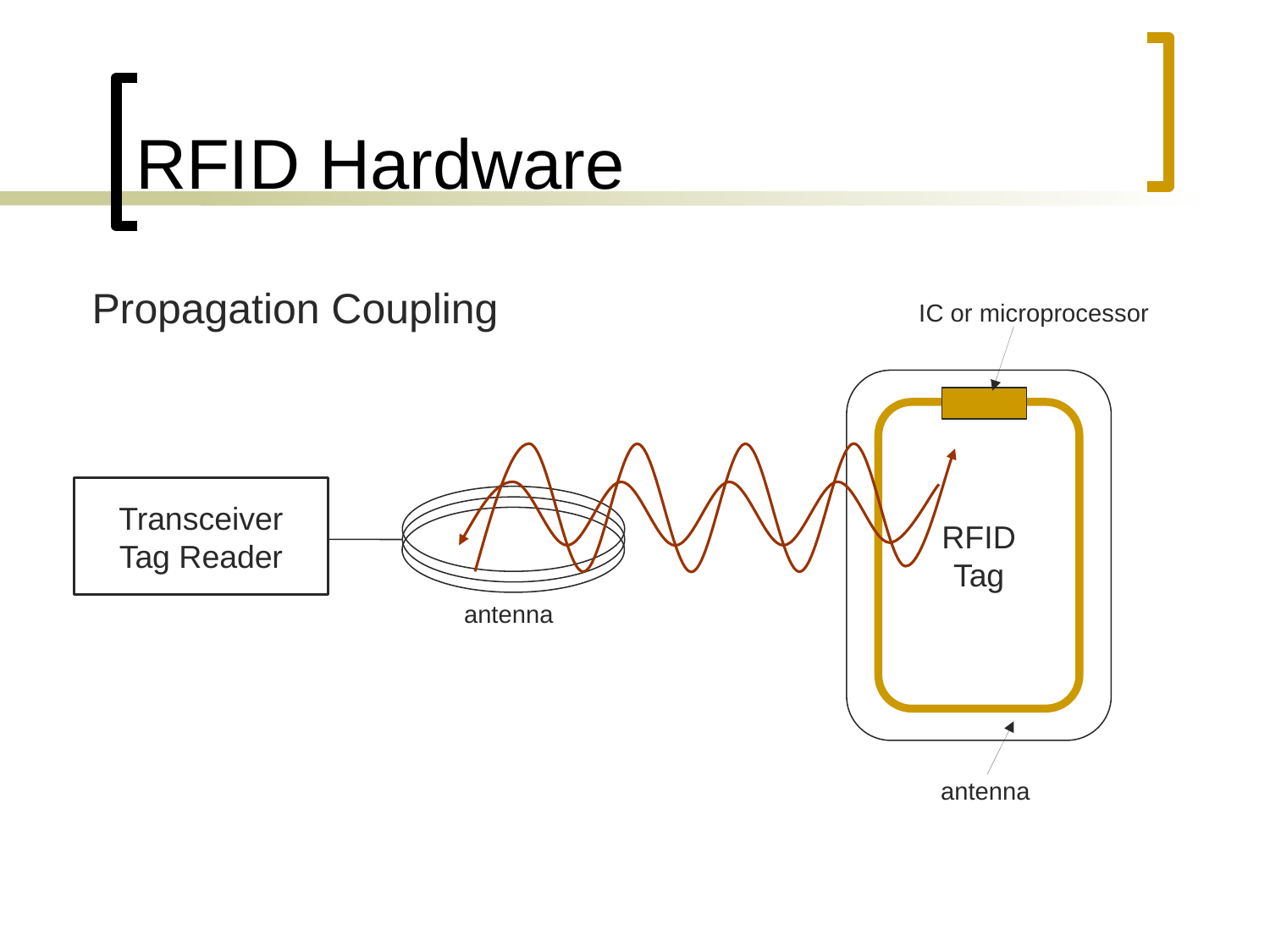

RFID Hardware
Propagation Coupling
IC or microprocessor

RFID
Tag

Transceiver
Tag Reader

antenna

antenna